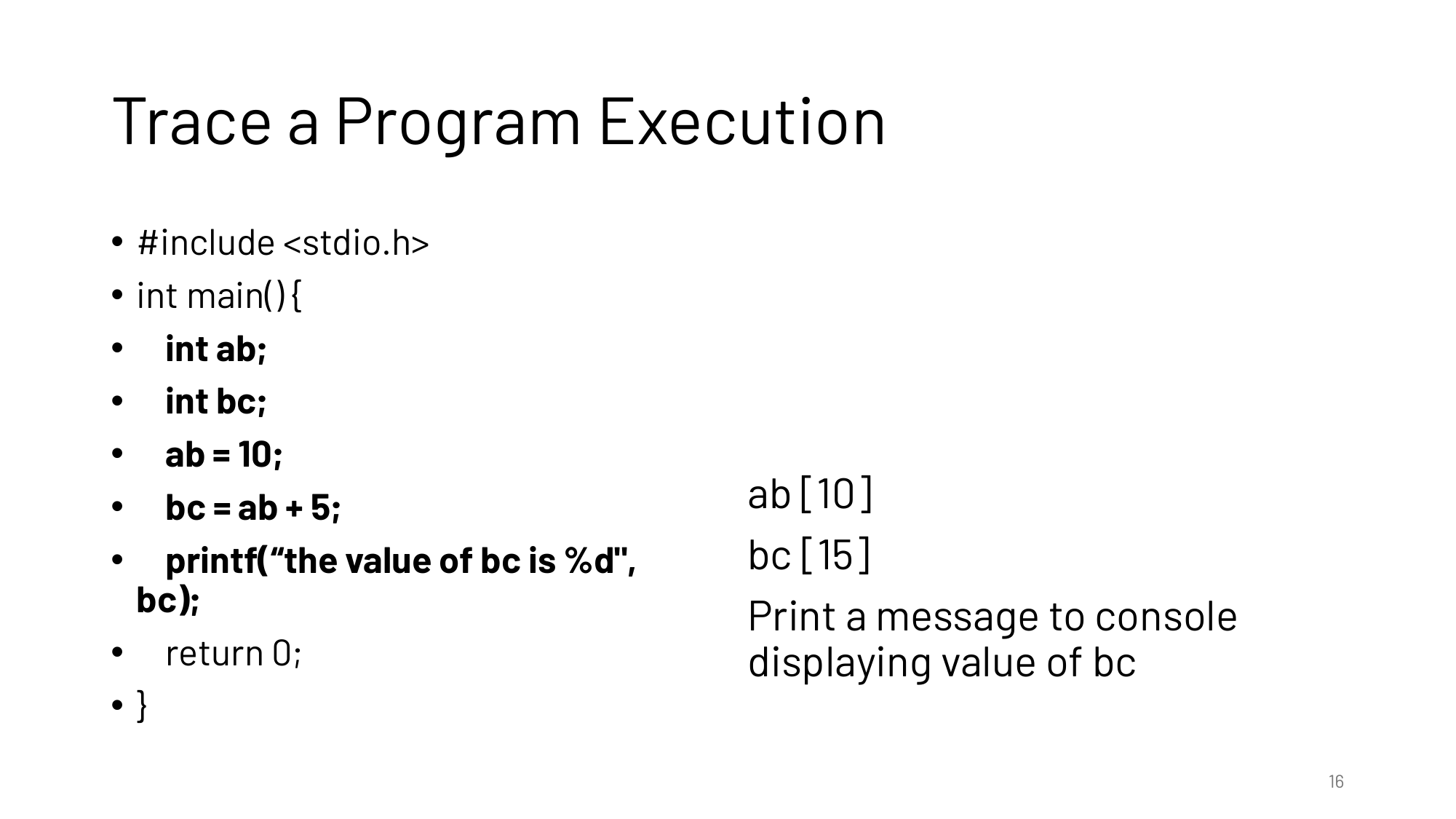

# Trace a Program Execution
#include <stdio.h>
int main() {
    int ab;
    int bc;
    ab = 10;
    bc = ab + 5;
    printf(“the value of bc is %d", bc);
    return 0;
}

ab [10]
bc [15]
Print a message to console displaying value of bc
16